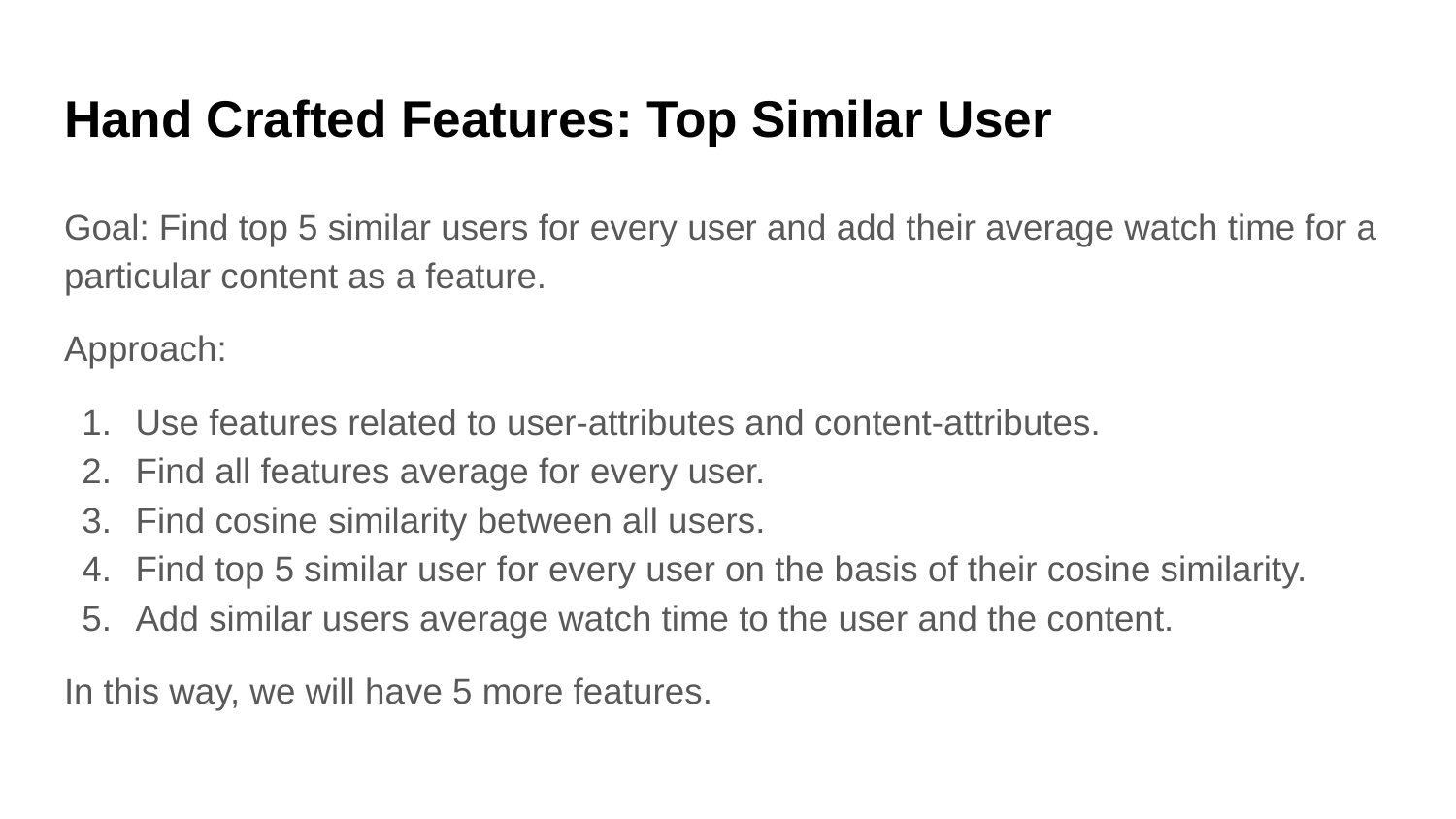

# Hand Crafted Features: Top Similar User

Goal: Find top 5 similar users for every user and add their average watch time for a particular content as a feature.
Approach:
Use features related to user-attributes and content-attributes.
Find all features average for every user.
Find cosine similarity between all users.
Find top 5 similar user for every user on the basis of their cosine similarity.
Add similar users average watch time to the user and the content.
In this way, we will have 5 more features.